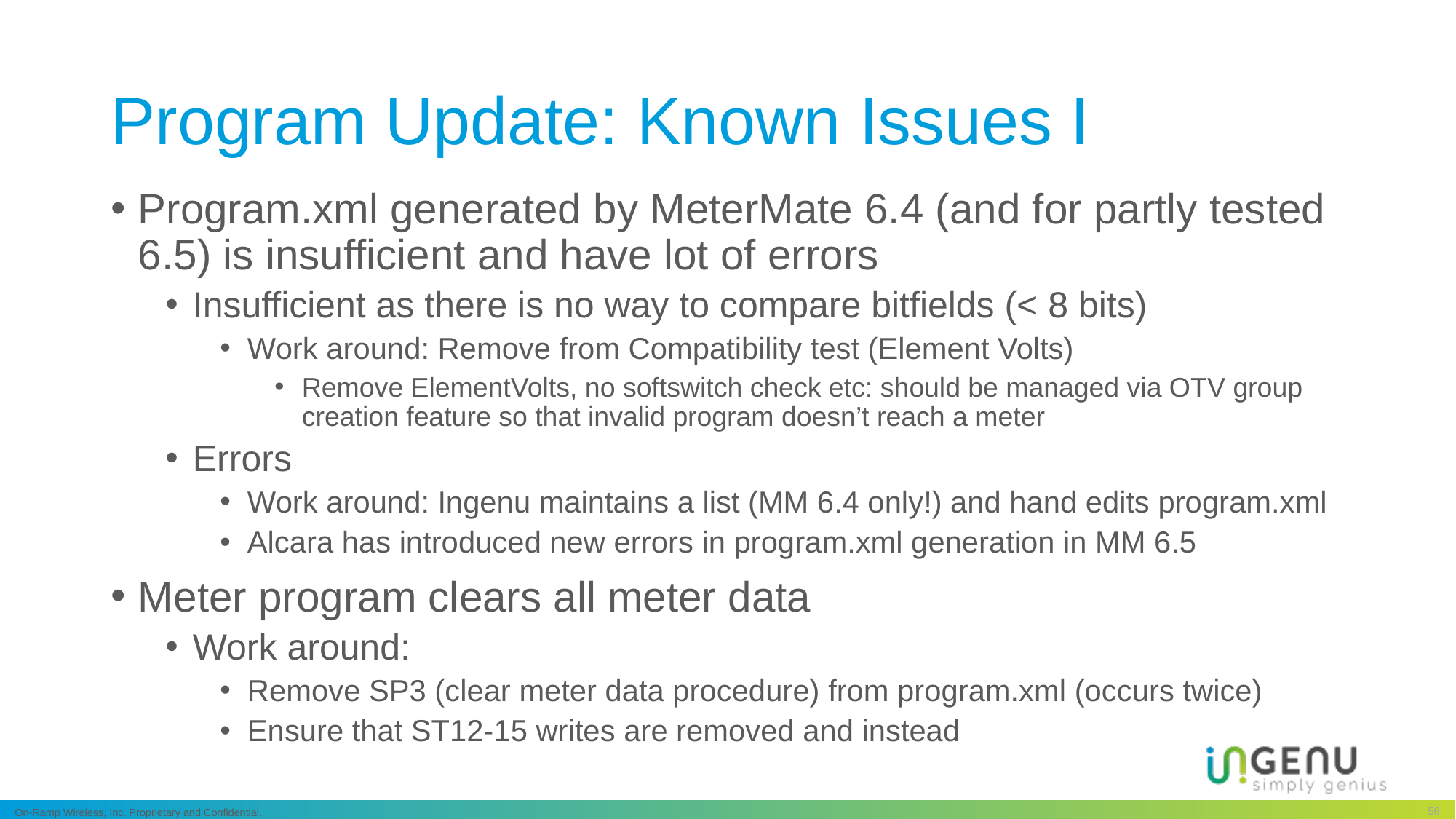

# Program Update: Known Issues I
Program.xml generated by MeterMate 6.4 (and for partly tested 6.5) is insufficient and have lot of errors
Insufficient as there is no way to compare bitfields (< 8 bits)
Work around: Remove from Compatibility test (Element Volts)
Remove ElementVolts, no softswitch check etc: should be managed via OTV group creation feature so that invalid program doesn’t reach a meter
Errors
Work around: Ingenu maintains a list (MM 6.4 only!) and hand edits program.xml
Alcara has introduced new errors in program.xml generation in MM 6.5
Meter program clears all meter data
Work around:
Remove SP3 (clear meter data procedure) from program.xml (occurs twice)
Ensure that ST12-15 writes are removed and instead